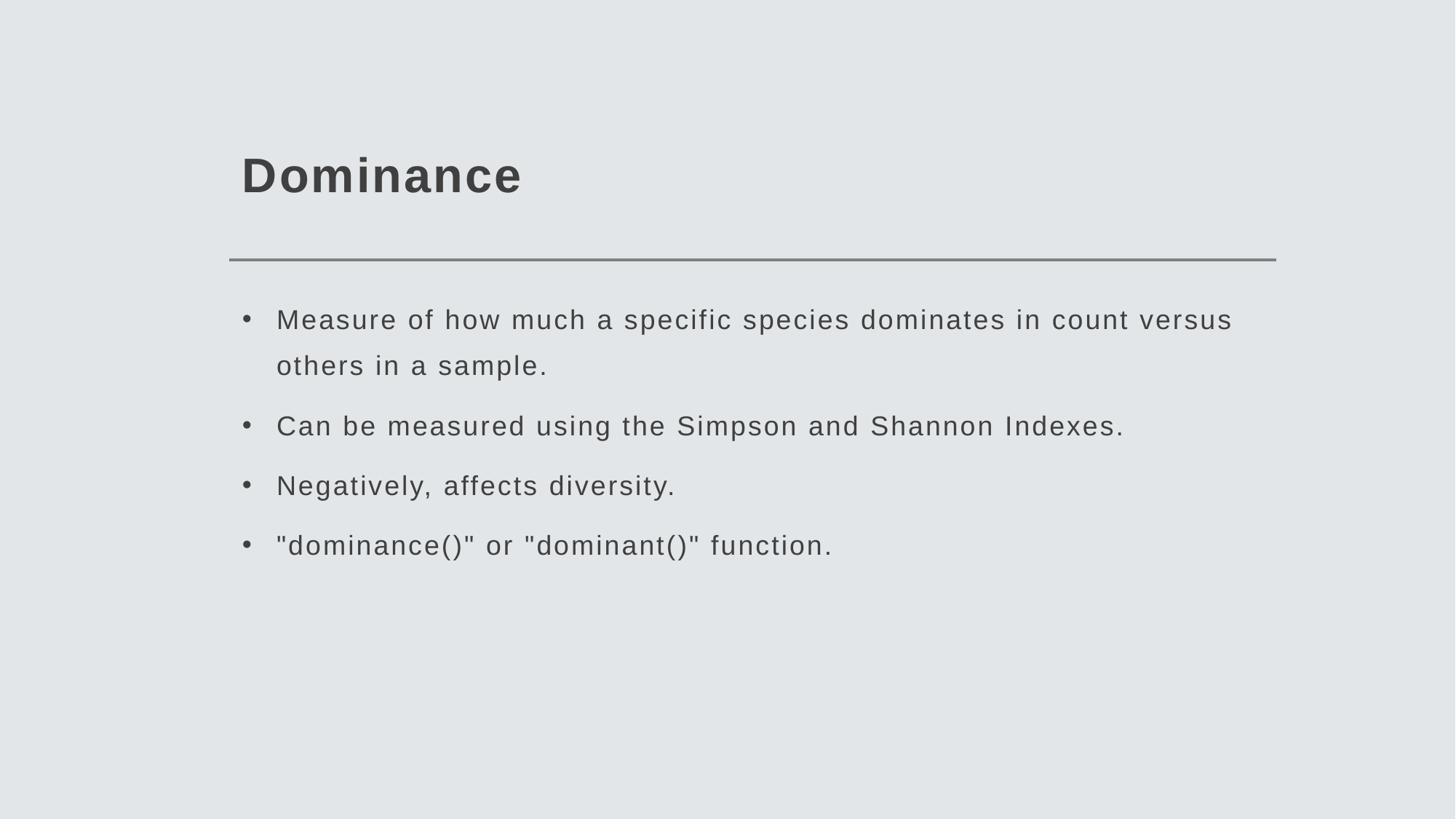

# Dominance
Measure of how much a specific species dominates in count versus others in a sample.
Can be measured using the Simpson and Shannon Indexes.
Negatively, affects diversity.
"dominance()" or "dominant()" function.